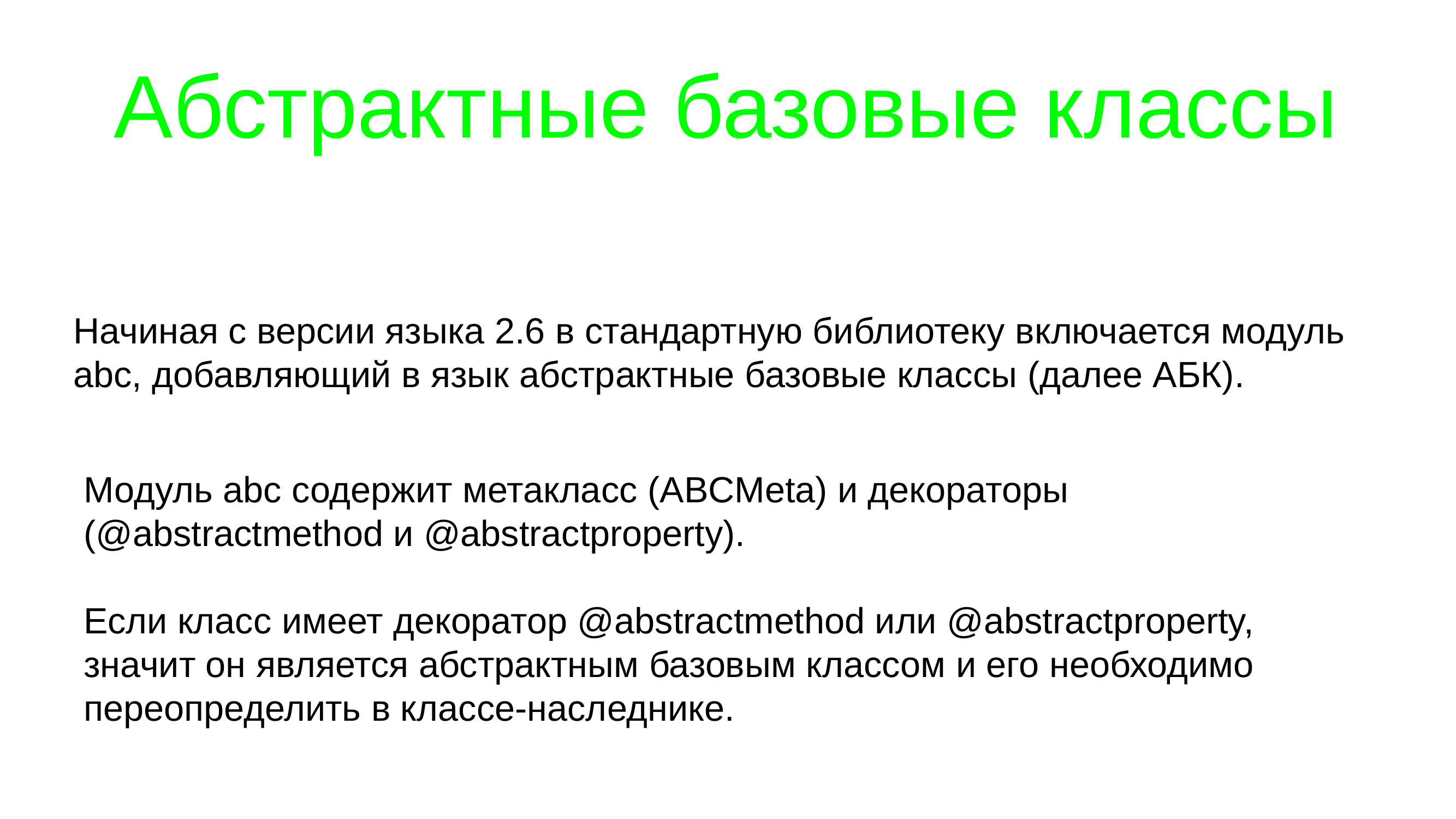

# Абстрактные базовые классы
Начиная с версии языка 2.6 в стандартную библиотеку включается модуль abc, добавляющий в язык абстрактные базовые классы (далее АБК).
Модуль abc содержит метакласс (ABCMeta) и декораторы (@abstractmethod и @abstractproperty).

Если класс имеет декоратор @abstractmethod или @abstractproperty, значит он является абстрактным базовым классом и его необходимо переопределить в классе-наследнике.